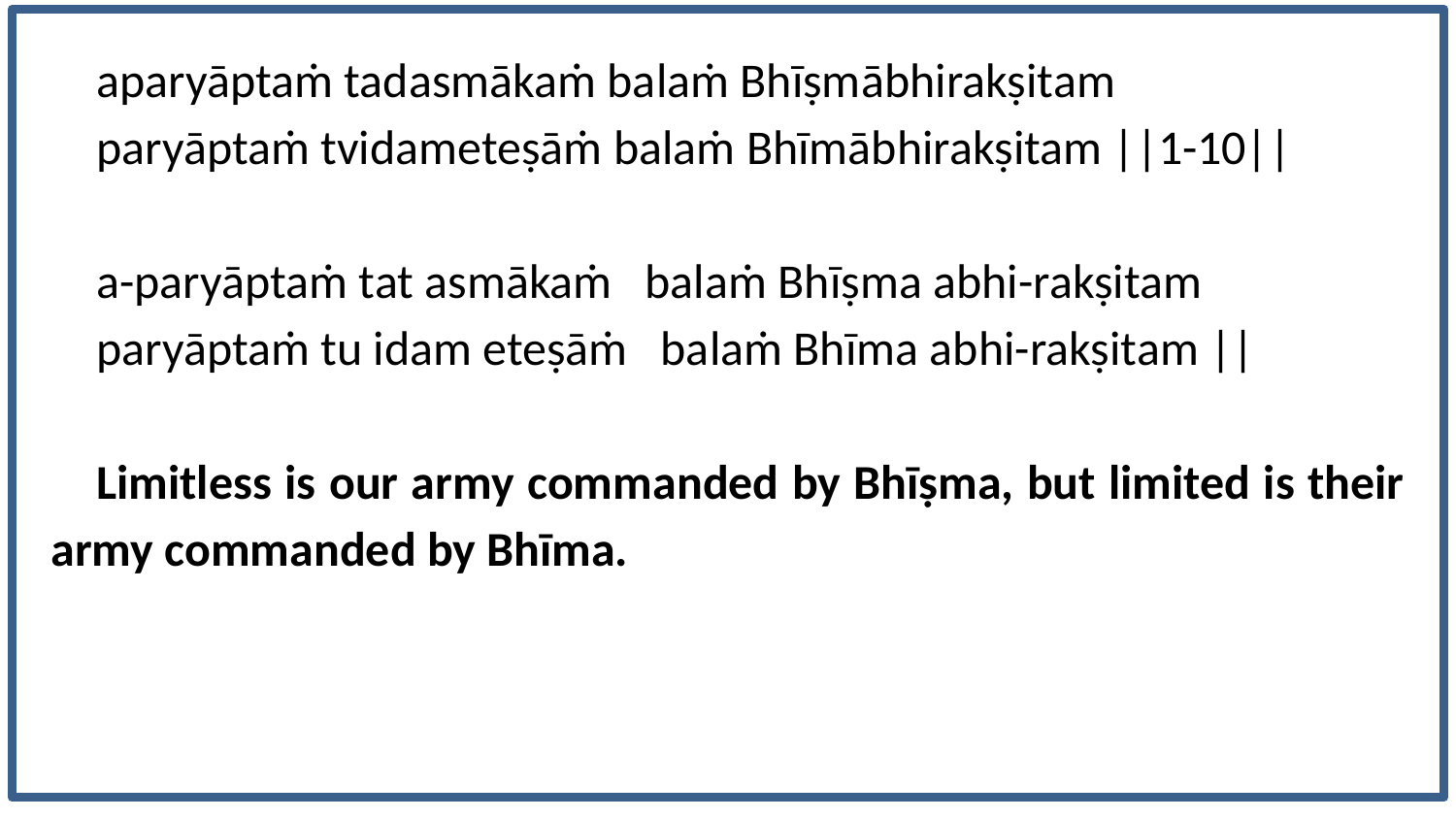

aparyāptaṁ tadasmākaṁ balaṁ Bhīṣmābhirakṣitam
paryāptaṁ tvidameteṣāṁ balaṁ Bhīmābhirakṣitam ||1-10||

a-paryāptaṁ tat asmākaṁ   balaṁ Bhīṣma abhi-rakṣitam
paryāptaṁ tu idam eteṣāṁ   balaṁ Bhīma abhi-rakṣitam ||

Limitless is our army commanded by Bhīṣma, but limited is their army commanded by Bhīma.